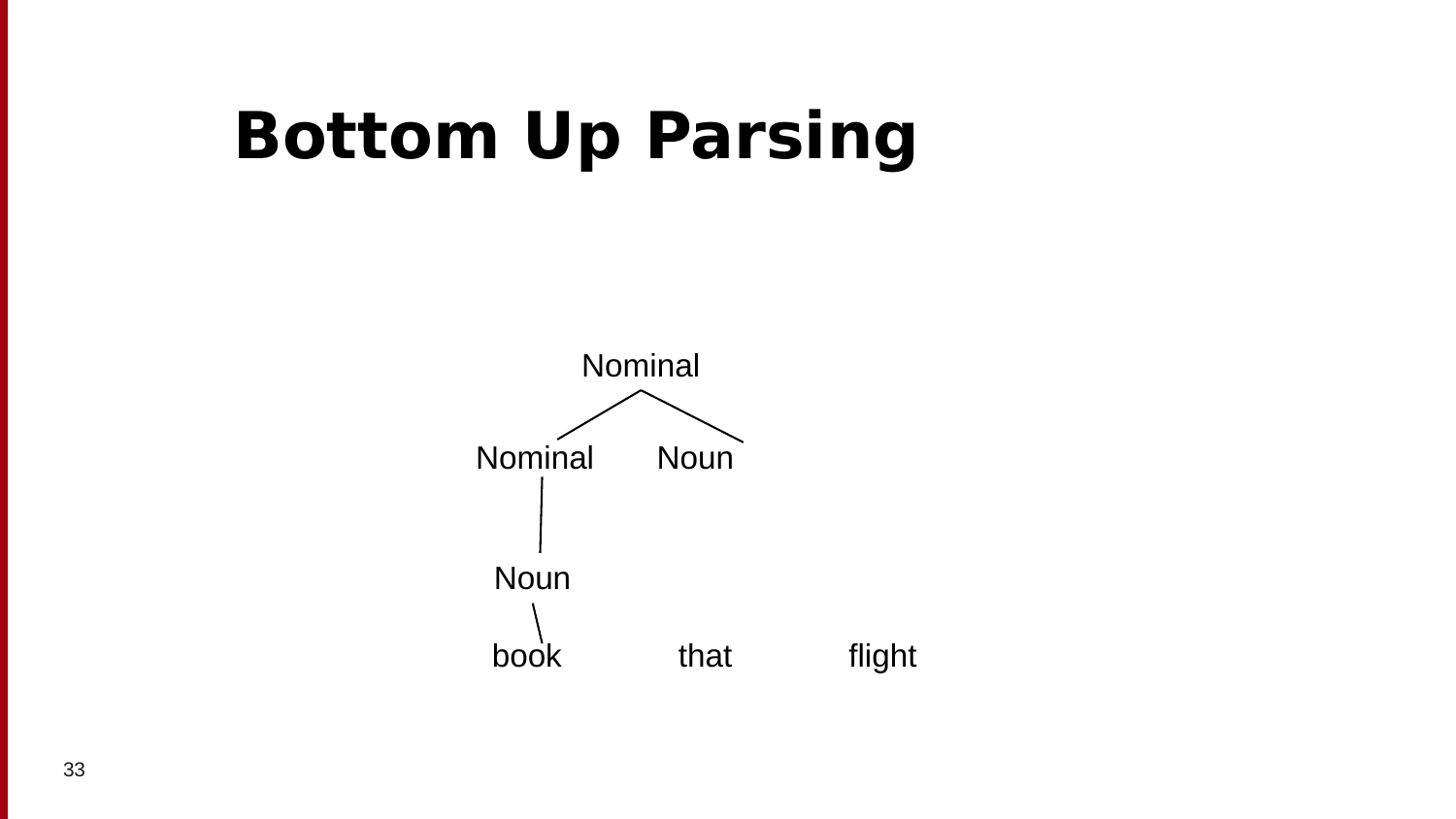

# Bottom Up Parsing

Nominal
Nominal       Noun
Noun
book             that             flight
33